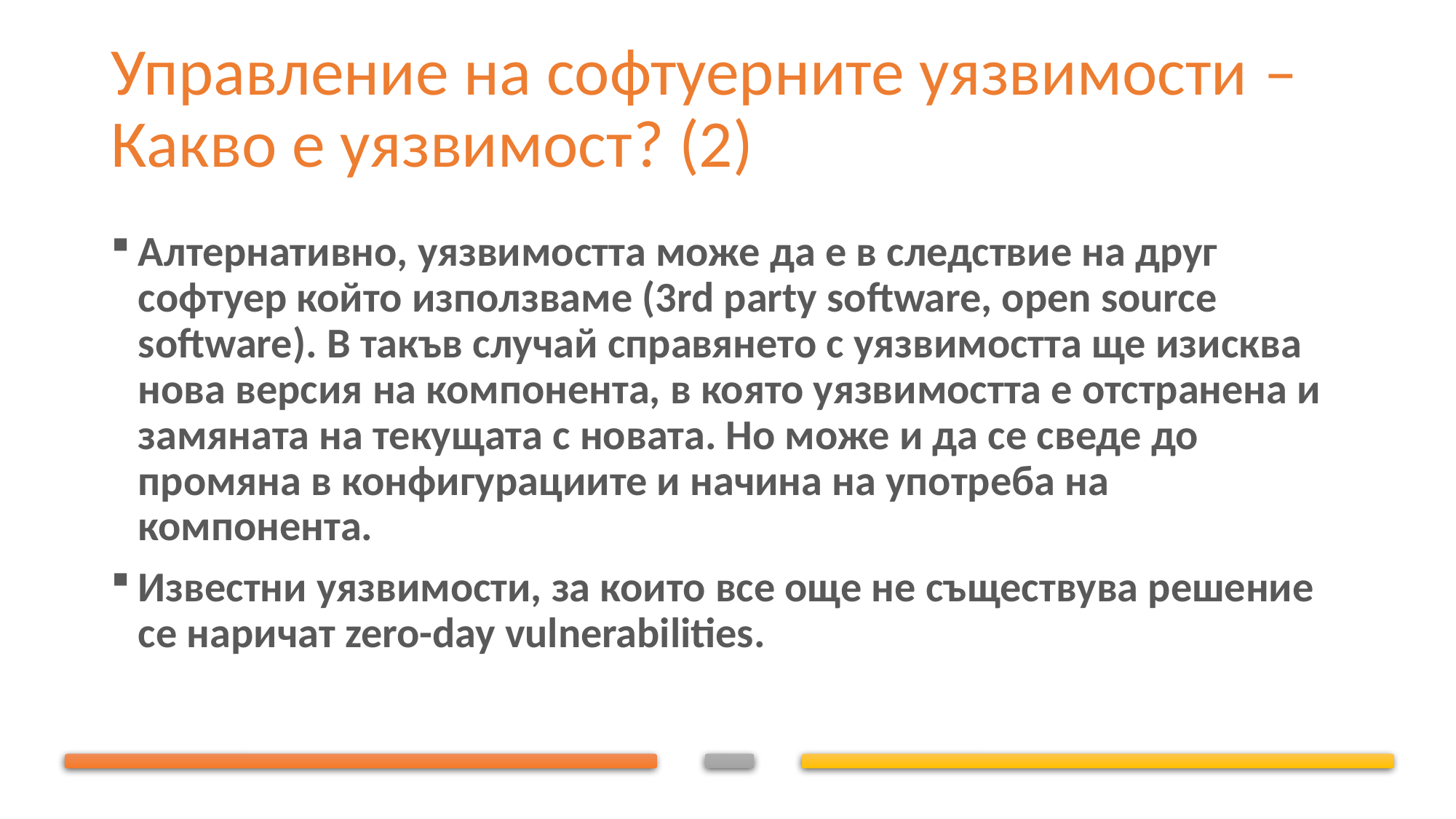

# Управление на софтуерните уязвимости – Какво е уязвимост? (2)
Алтернативно, уязвимостта може да е в следствие на друг софтуер който използваме (3rd party software, open source software). В такъв случай справянето с уязвимостта ще изисква нова версия на компонента, в която уязвимостта е отстранена и замяната на текущата с новата. Но може и да се сведе до промяна в конфигурациите и начина на употреба на компонента.
Известни уязвимости, за които все още не съществува решение се наричат zero-day vulnerabilities.